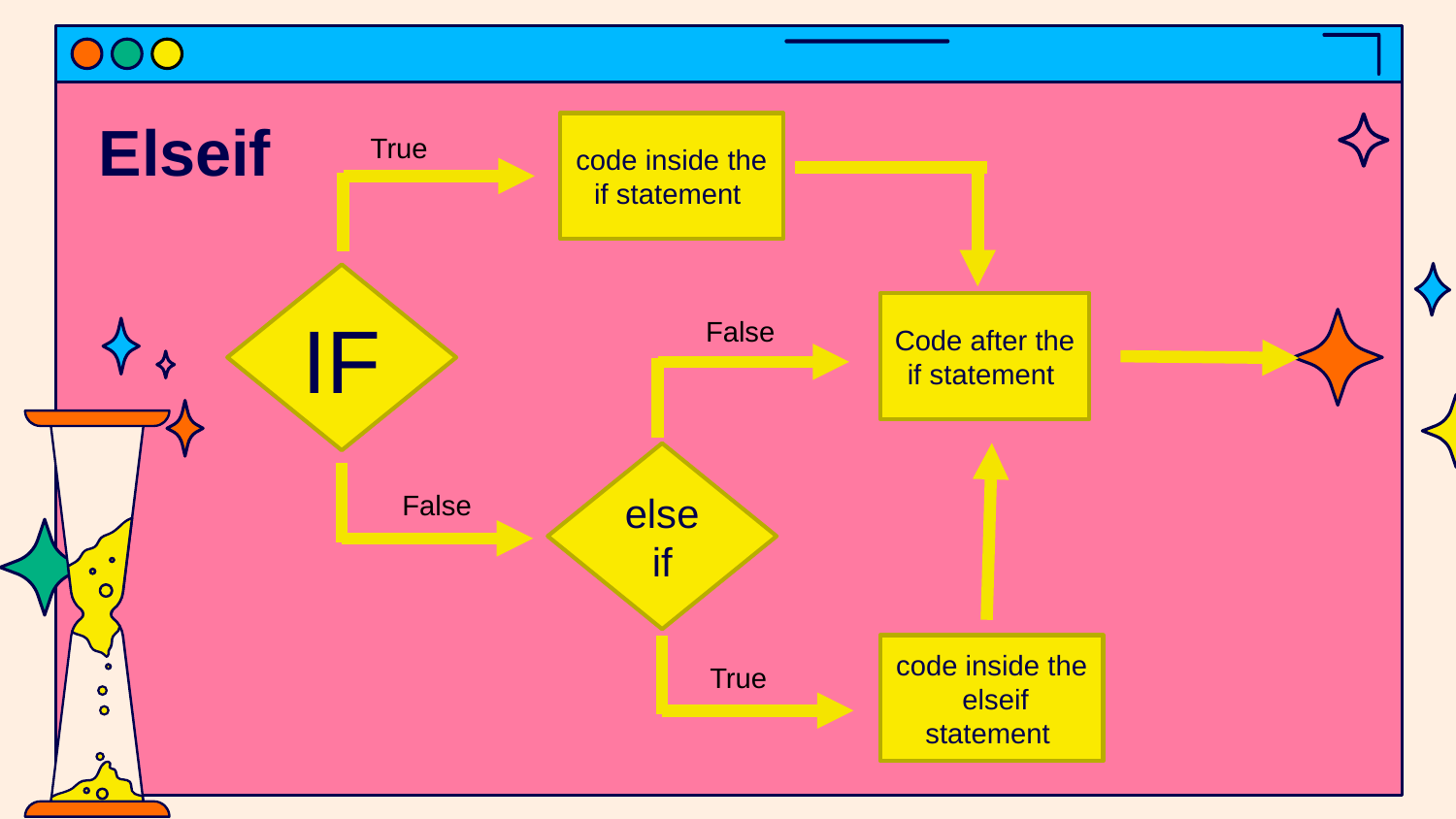

# Elseif
code inside the if statement
True
IF
Code after the if statement
False
else if
False
code inside the  elseif statement
True